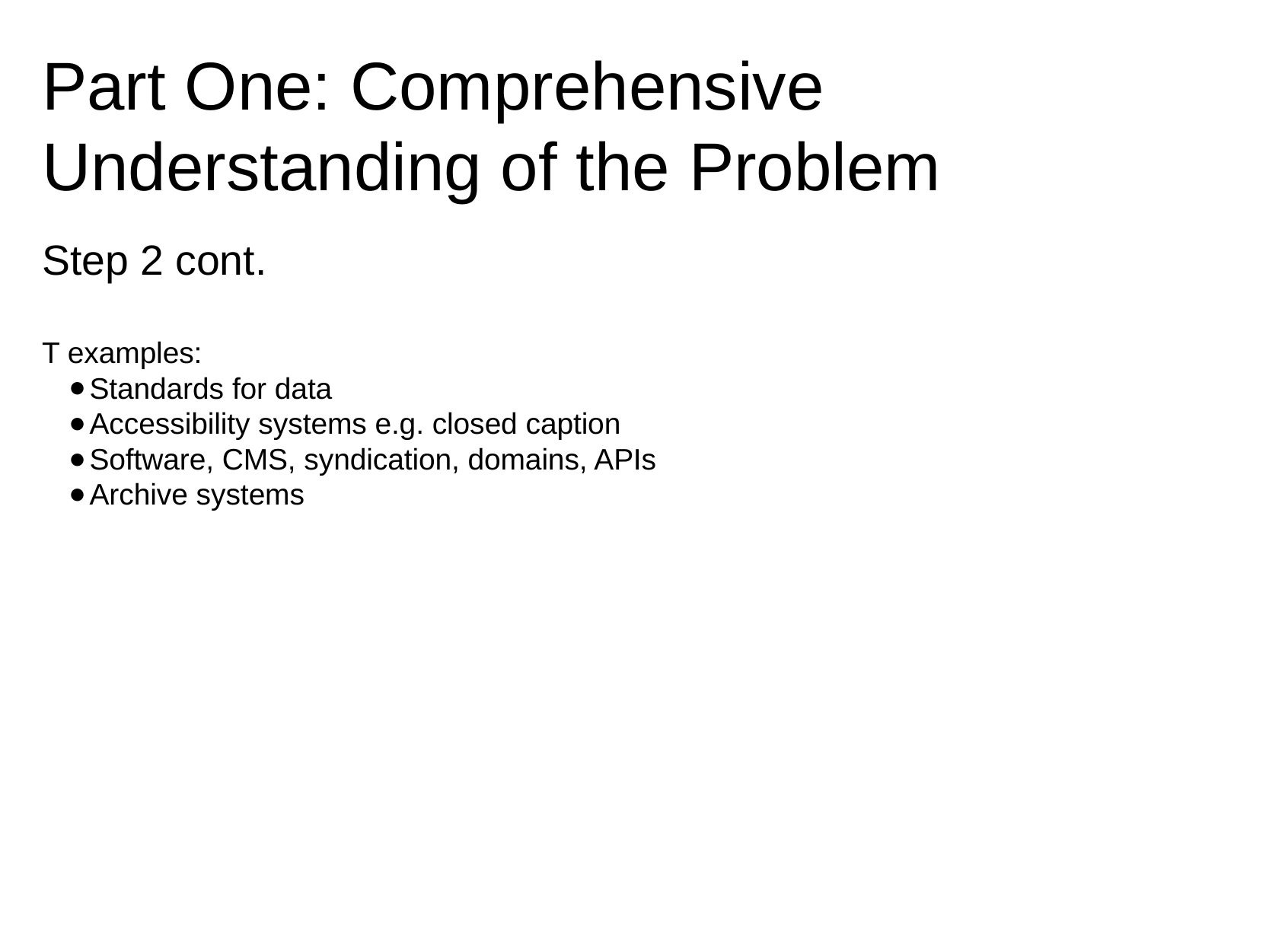

# Part One: Comprehensive Understanding of the Problem
Step 2 cont.

T examples:
Standards for data
Accessibility systems e.g. closed caption
Software, CMS, syndication, domains, APIs
Archive systems